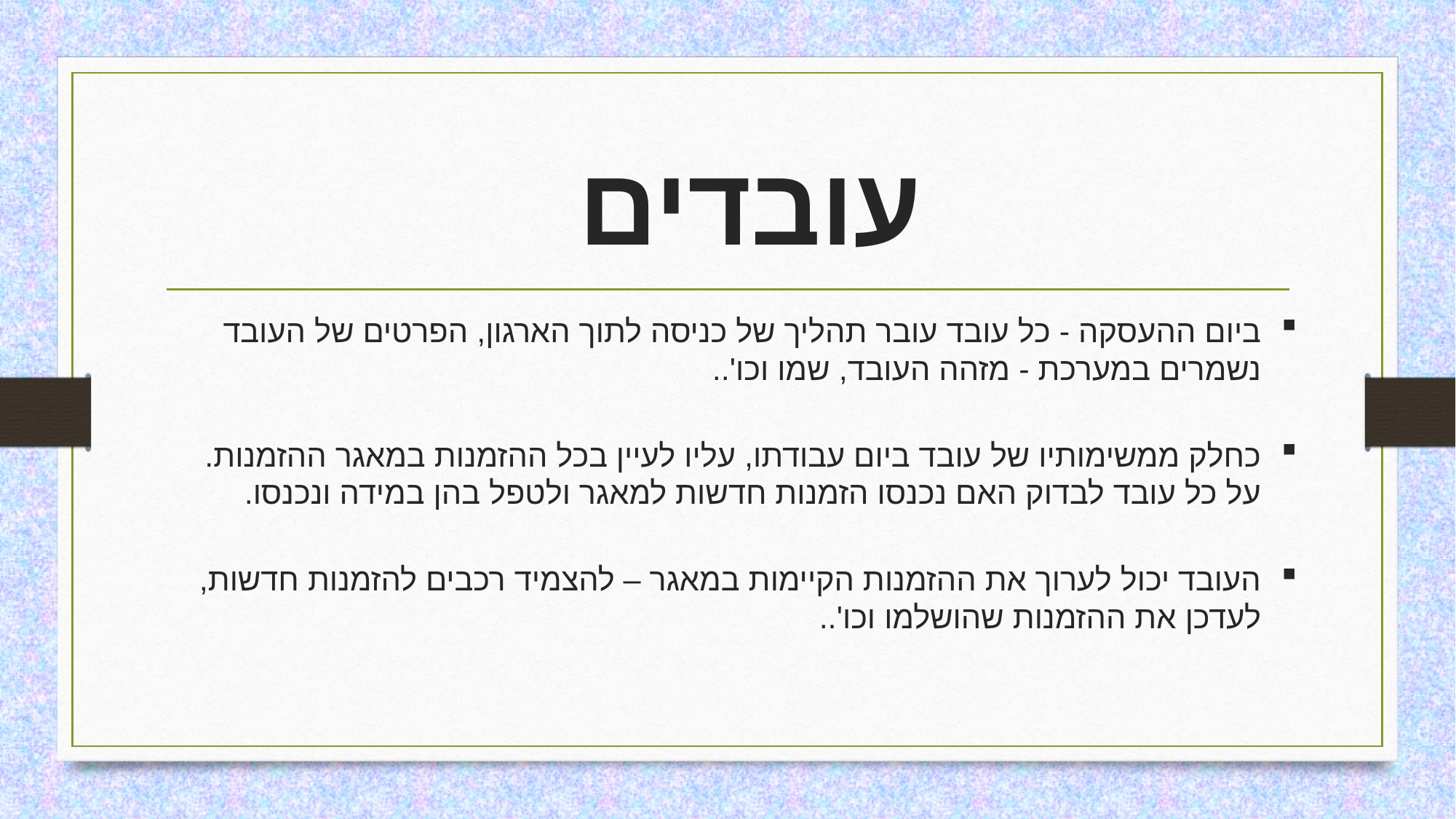

עובדים

ביום ההעסקה - כל עובד עובר תהליך של כניסה לתוך הארגון, הפרטים של העובד נשמרים במערכת - מזהה העובד, שמו וכו'..
כחלק ממשימותיו של עובד ביום עבודתו, עליו לעיין בכל ההזמנות במאגר ההזמנות.
על כל עובד לבדוק האם נכנסו הזמנות חדשות למאגר ולטפל בהן במידה ונכנסו.
העובד יכול לערוך את ההזמנות הקיימות במאגר – להצמיד רכבים להזמנות חדשות,
לעדכן את ההזמנות שהושלמו וכו'..